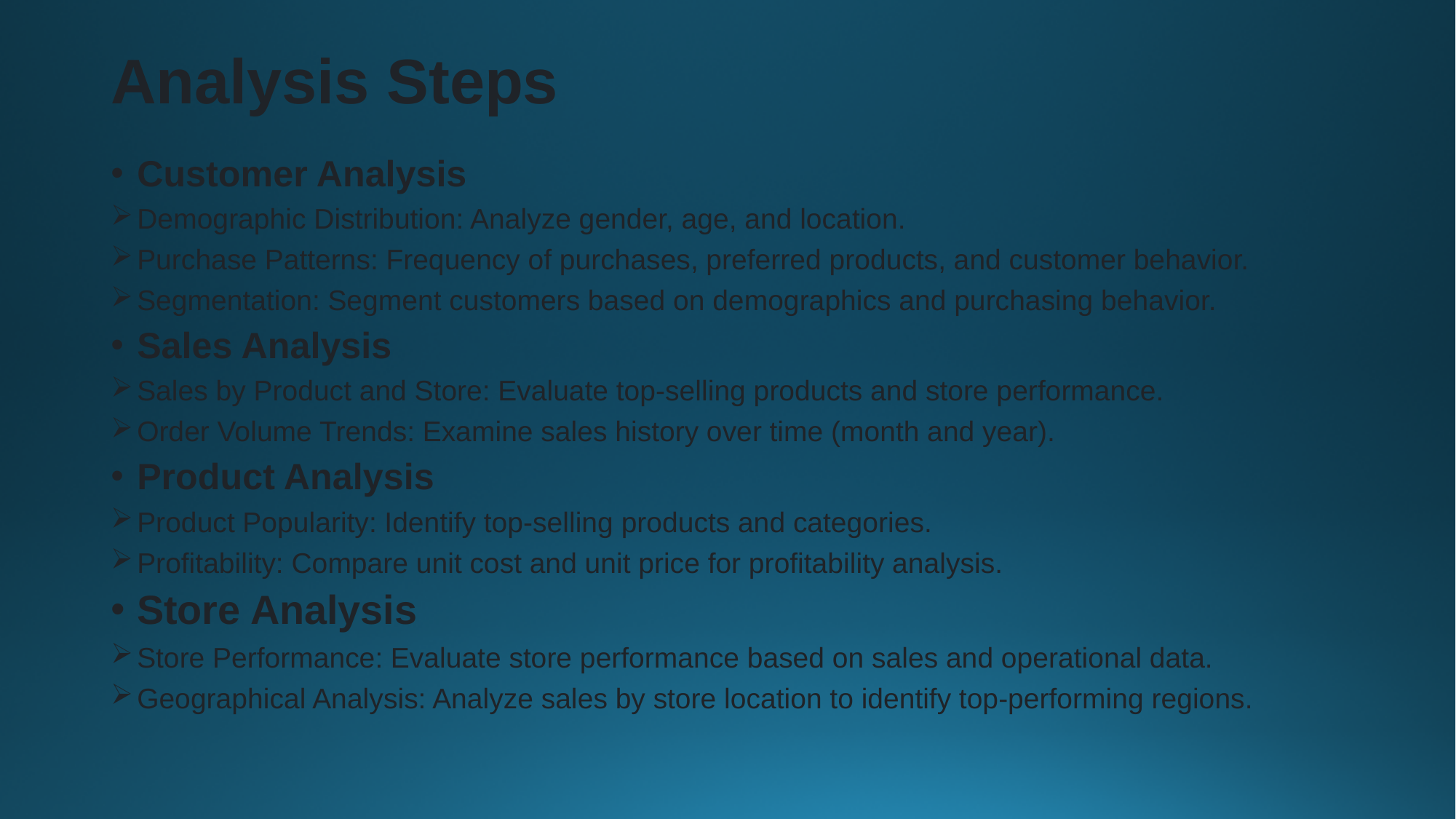

# Analysis Steps
Customer Analysis
Demographic Distribution: Analyze gender, age, and location.
Purchase Patterns: Frequency of purchases, preferred products, and customer behavior.
Segmentation: Segment customers based on demographics and purchasing behavior.
Sales Analysis
Sales by Product and Store: Evaluate top-selling products and store performance.
Order Volume Trends: Examine sales history over time (month and year).
Product Analysis
Product Popularity: Identify top-selling products and categories.
Profitability: Compare unit cost and unit price for profitability analysis.
Store Analysis
Store Performance: Evaluate store performance based on sales and operational data.
Geographical Analysis: Analyze sales by store location to identify top-performing regions.